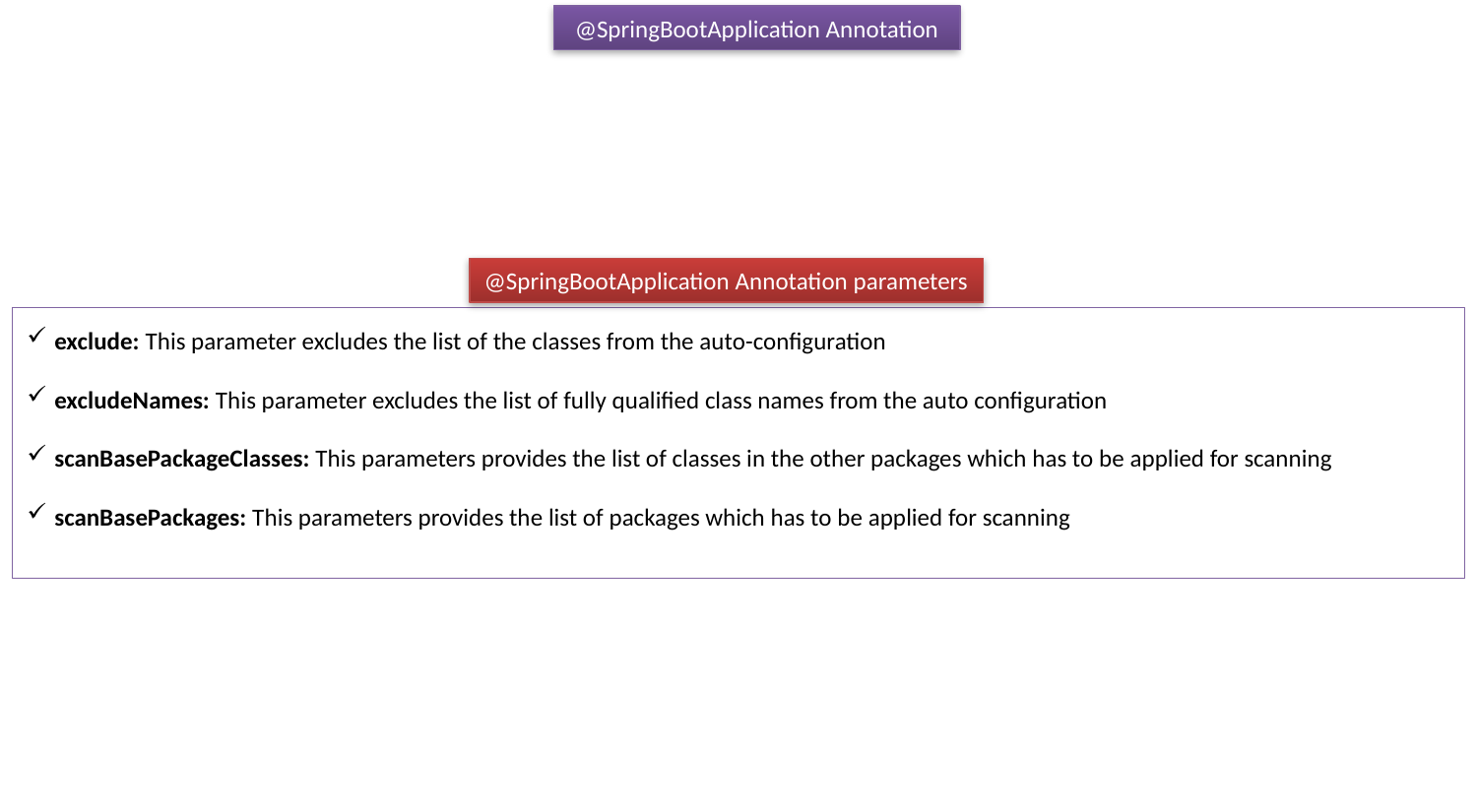

@SpringBootApplication Annotation
@SpringBootApplication Annotation parameters
exclude: This parameter excludes the list of the classes from the auto-configuration

excludeNames: This parameter excludes the list of fully qualified class names from the auto configuration

scanBasePackageClasses: This parameters provides the list of classes in the other packages which has to be applied for scanning

scanBasePackages: This parameters provides the list of packages which has to be applied for scanning